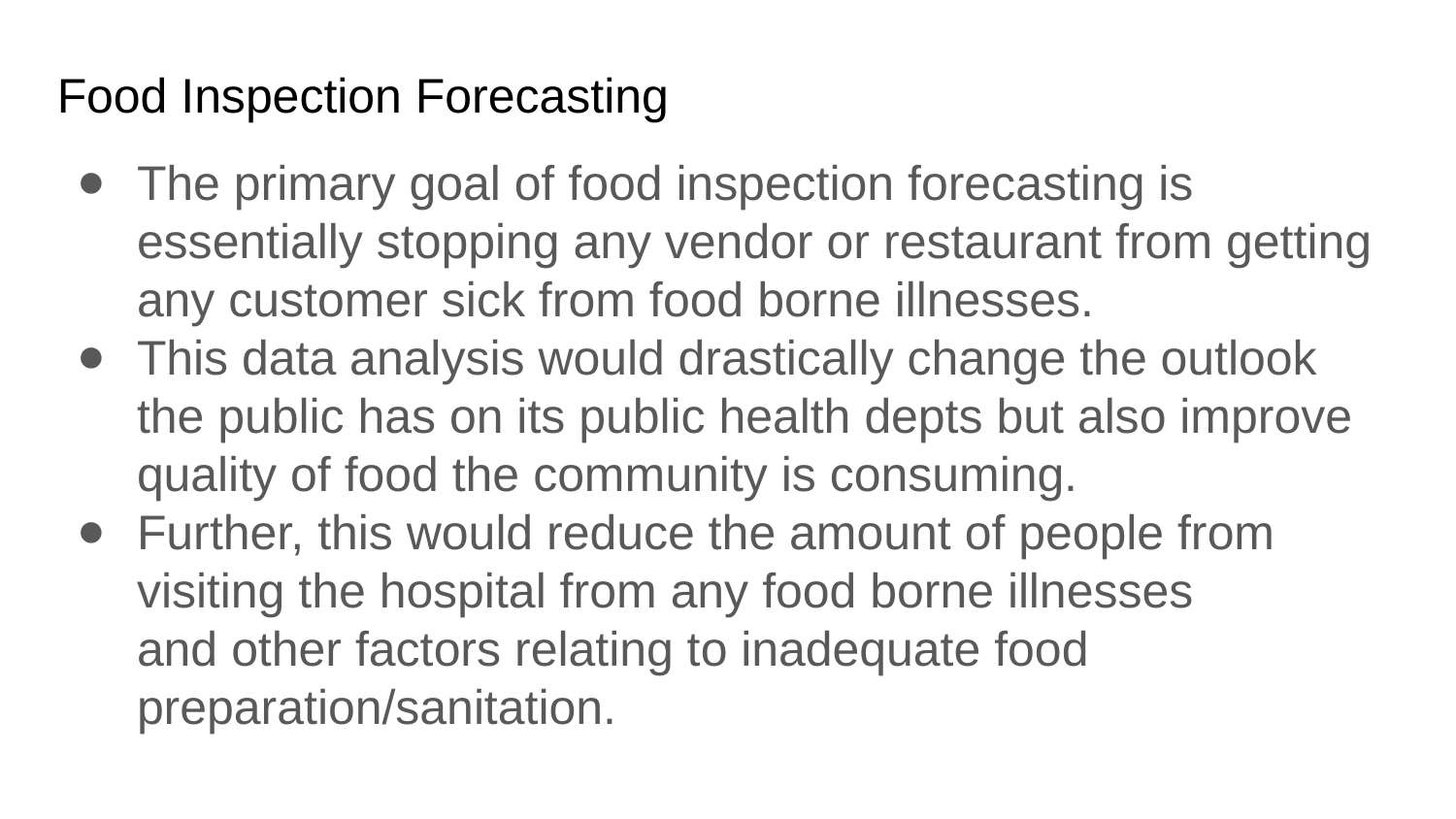

# Food Inspection Forecasting
The primary goal of food inspection forecasting is essentially stopping any vendor or restaurant from getting any customer sick from food borne illnesses.
This data analysis would drastically change the outlook the public has on its public health depts but also improve quality of food the community is consuming.
Further, this would reduce the amount of people from visiting the hospital from any food borne illnesses
and other factors relating to inadequate food preparation/sanitation.